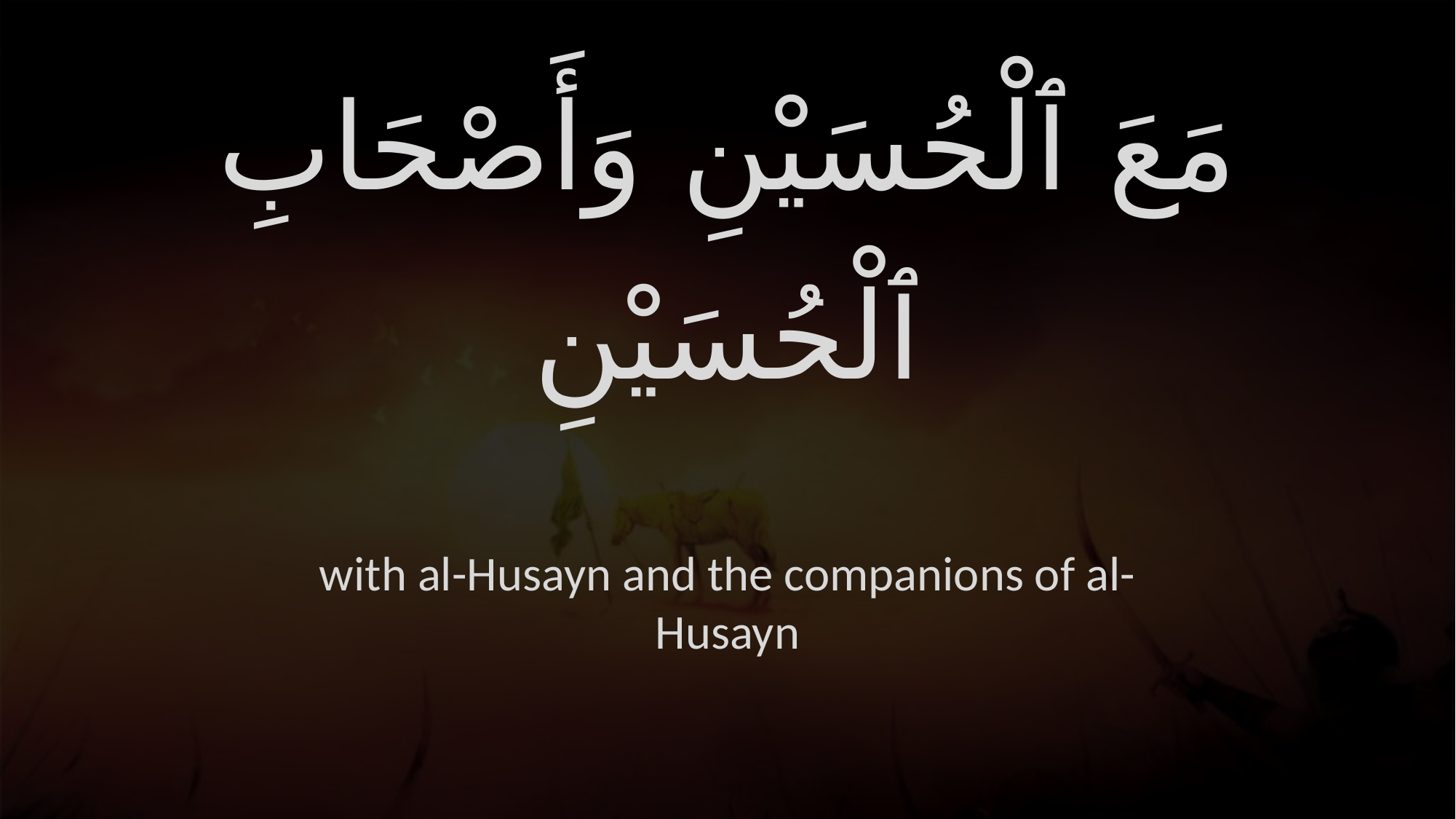

# مَعَ ٱلْحُسَيْنِ وَأَصْحَابِ ٱلْحُسَيْنِ
with al-Husayn and the companions of al-Husayn